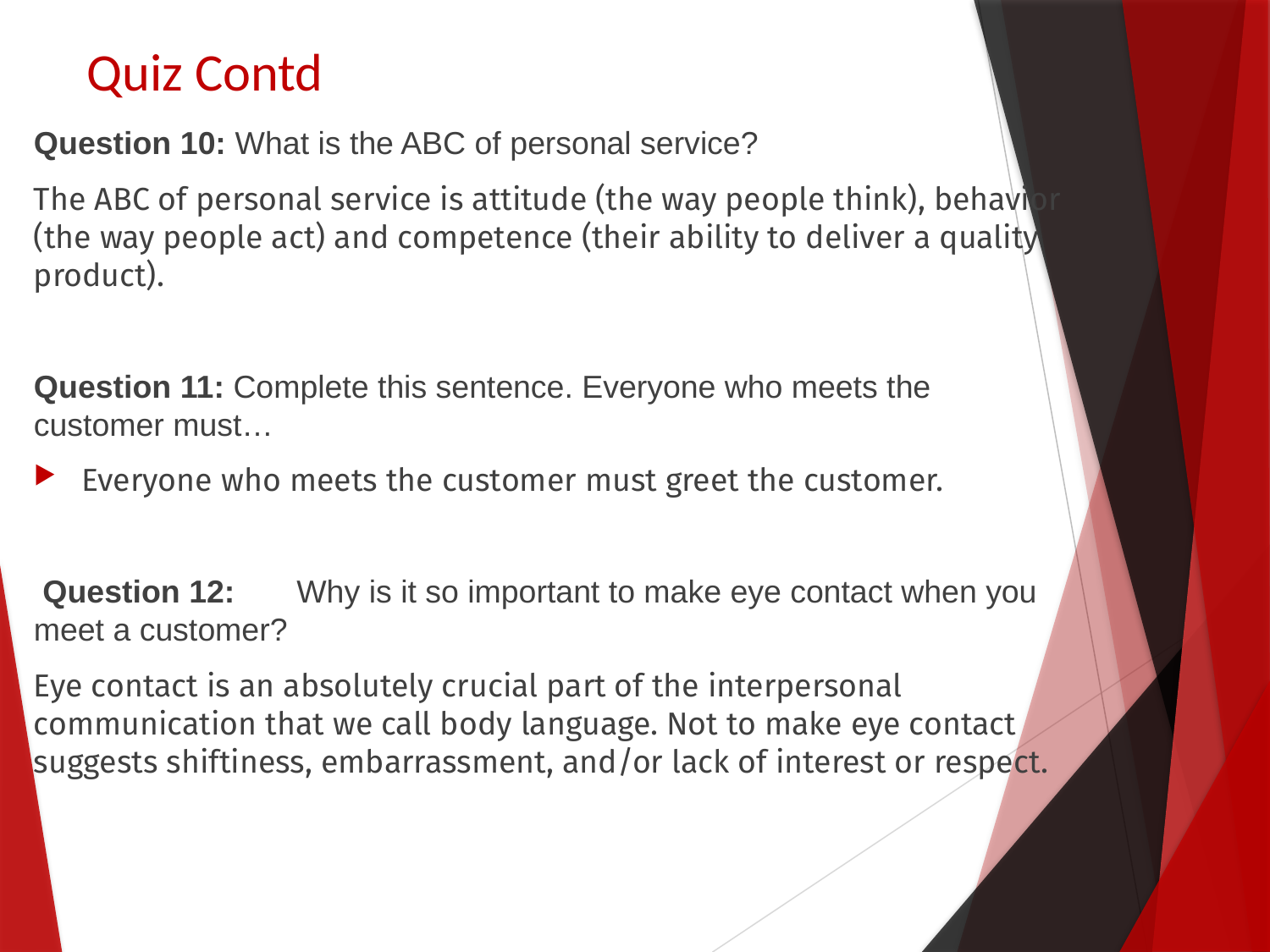

Quiz Contd
Question 10: What is the ABC of personal service?
The ABC of personal service is attitude (the way people think), behavior (the way people act) and competence (their ability to deliver a quality product).

Question 11: Complete this sentence. Everyone who meets the customer must…
Everyone who meets the customer must greet the customer.

 Question 12:	 Why is it so important to make eye contact when you meet a customer?
Eye contact is an absolutely crucial part of the interpersonal communication that we call body language. Not to make eye contact suggests shiftiness, embarrassment, and/or lack of interest or respect.